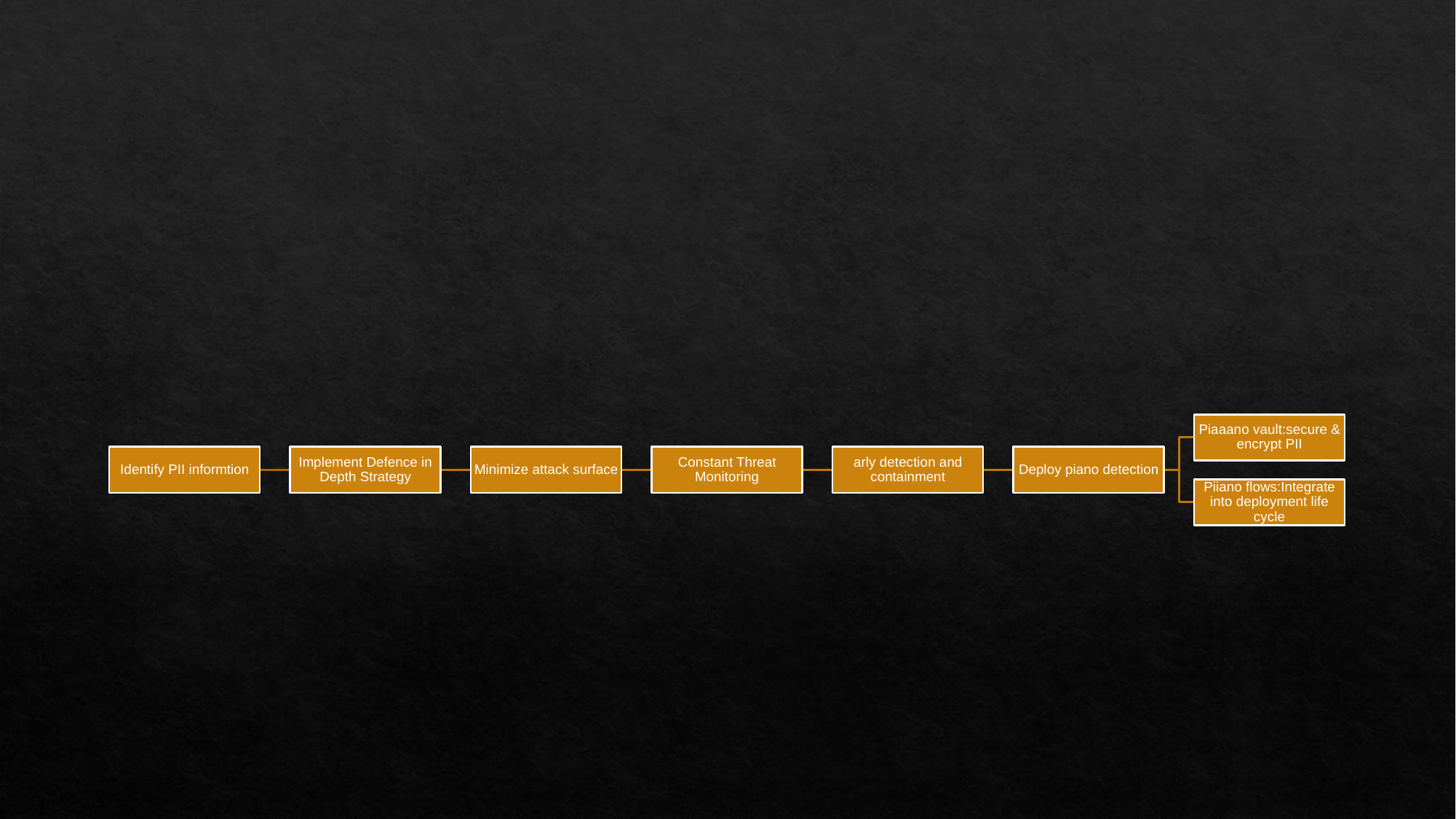

#
Identify PII informtion
Implement Defence in Depth Strategy
Minimize attack surface
Constant Threat Monitoring
arly detection and containment
Deploy piano detection
Piaaano vault:secure & encrypt PII
Piiano flows:Integrate into deployment life cycle